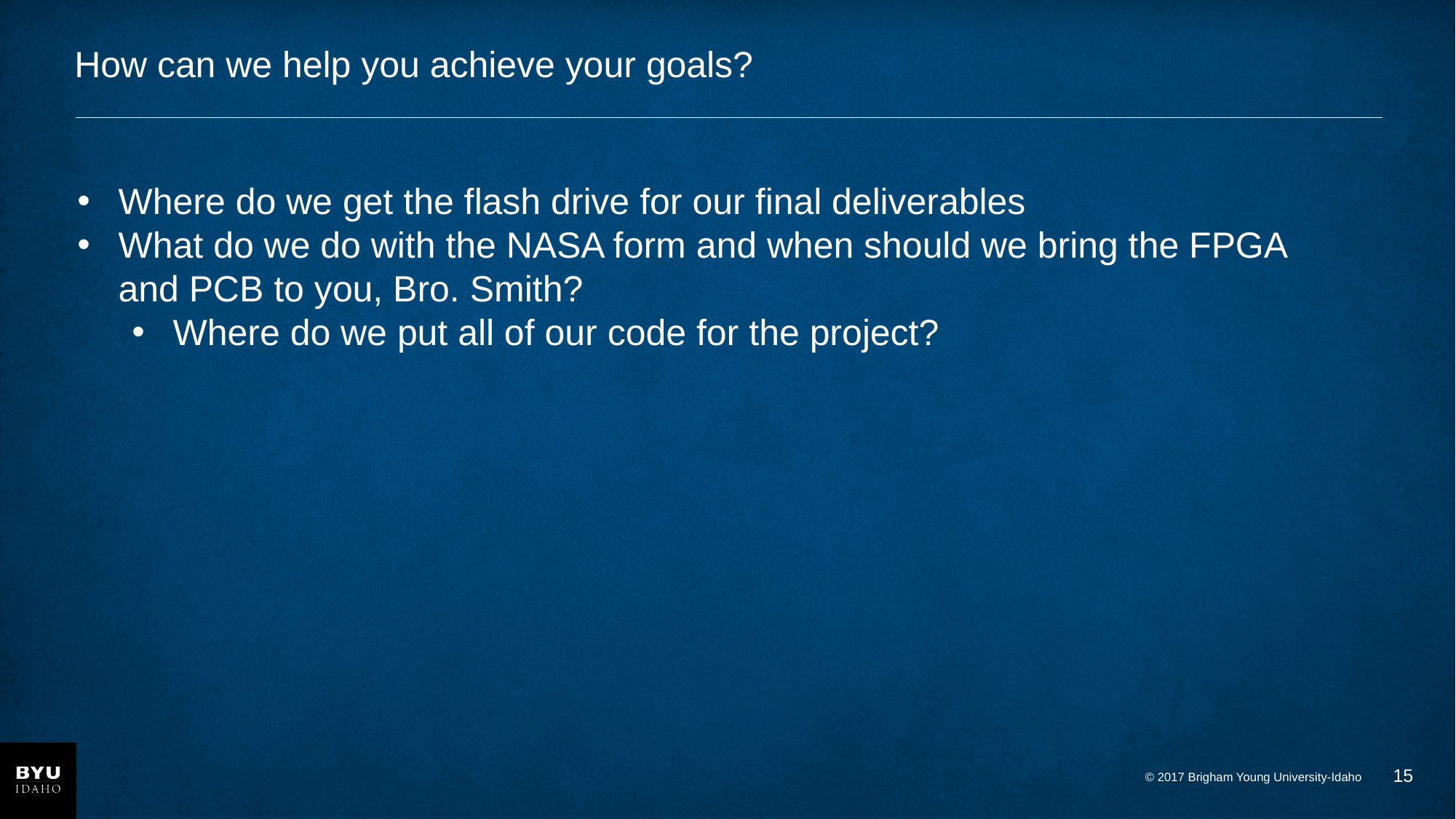

# How can we help you achieve your goals?
Where do we get the flash drive for our final deliverables
What do we do with the NASA form and when should we bring the FPGA and PCB to you, Bro. Smith?
Where do we put all of our code for the project?